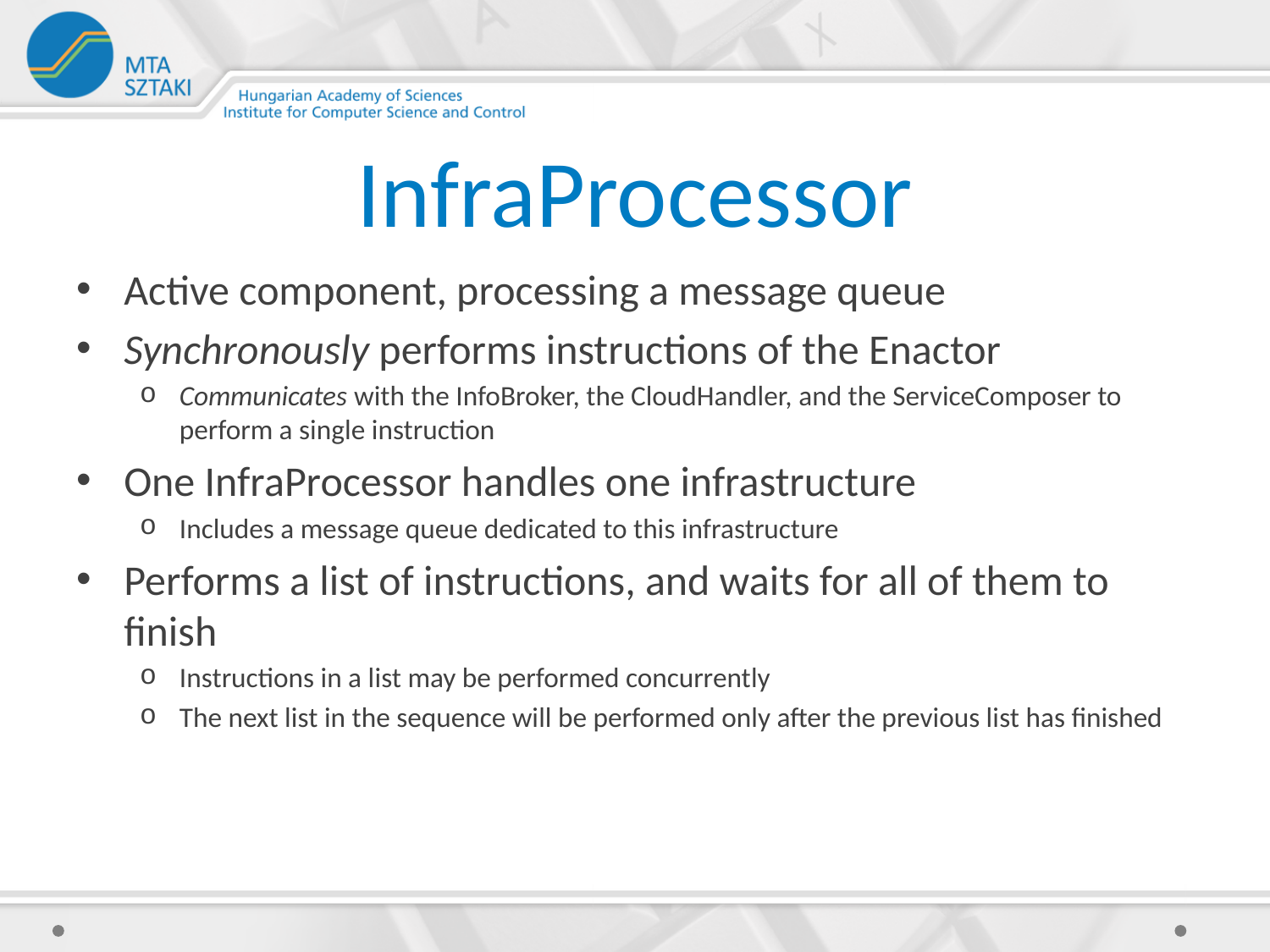

# InfraProcessor
Active component, processing a message queue
Synchronously performs instructions of the Enactor
Communicates with the InfoBroker, the CloudHandler, and the ServiceComposer to perform a single instruction
One InfraProcessor handles one infrastructure
Includes a message queue dedicated to this infrastructure
Performs a list of instructions, and waits for all of them to finish
Instructions in a list may be performed concurrently
The next list in the sequence will be performed only after the previous list has finished